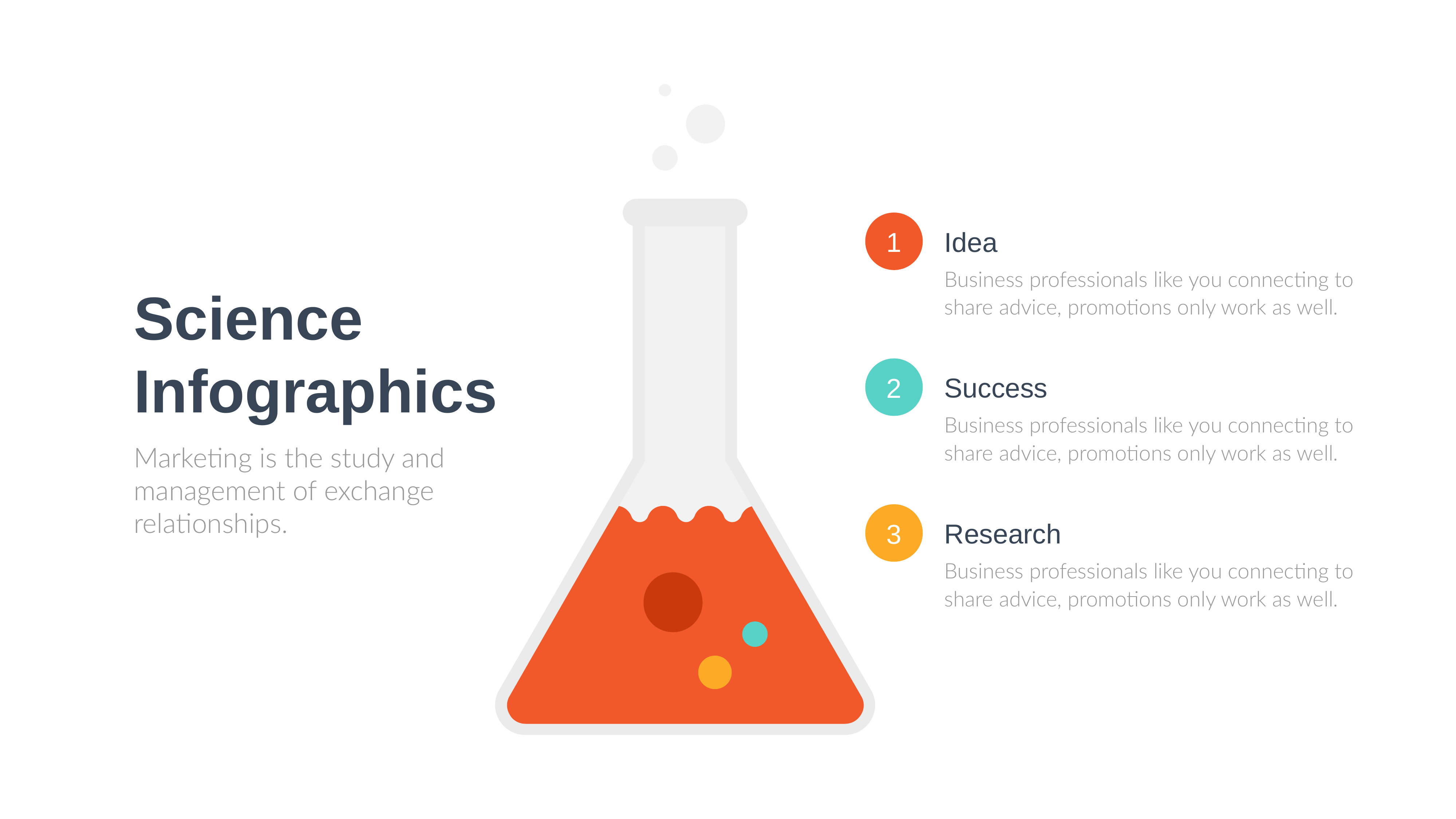

1
Idea
Business professionals like you connecting to share advice, promotions only work as well.
2
Success
Business professionals like you connecting to share advice, promotions only work as well.
3
Research
Business professionals like you connecting to share advice, promotions only work as well.
Science Infographics
Marketing is the study and management of exchange relationships.